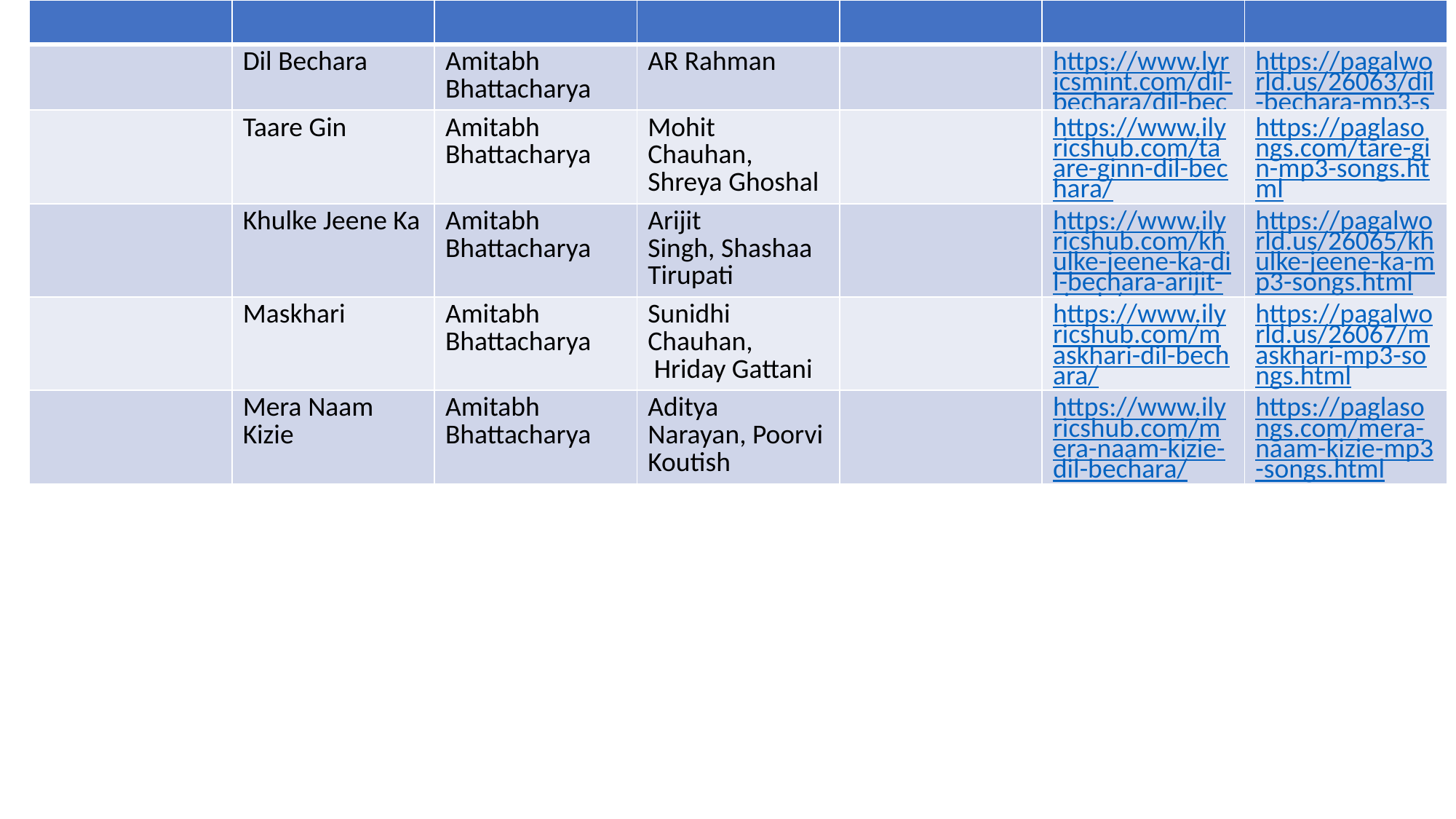

|  |  |  |  |  |  |  |
| --- | --- | --- | --- | --- | --- | --- |
|  | Dil Bechara | Amitabh Bhattacharya | AR Rahman |  | https://www.lyricsmint.com/dil-bechara/dil-bechara-title-track | https://pagalworld.us/26063/dil-bechara-mp3-songs.html |
|  | Taare Gin | Amitabh Bhattacharya | Mohit Chauhan,  Shreya Ghoshal |  | https://www.ilyricshub.com/taare-ginn-dil-bechara/ | https://paglasongs.com/tare-gin-mp3-songs.html |
|  | Khulke Jeene Ka | Amitabh Bhattacharya | Arijit Singh, Shashaa Tirupati |  | https://www.ilyricshub.com/khulke-jeene-ka-dil-bechara-arijit-singh/ | https://pagalworld.us/26065/khulke-jeene-ka-mp3-songs.html |
|  | Maskhari | Amitabh Bhattacharya | Sunidhi Chauhan,  Hriday Gattani |  | https://www.ilyricshub.com/maskhari-dil-bechara/ | https://pagalworld.us/26067/maskhari-mp3-songs.html |
|  | Mera Naam Kizie | Amitabh Bhattacharya | Aditya Narayan, Poorvi Koutish |  | https://www.ilyricshub.com/mera-naam-kizie-dil-bechara/ | https://paglasongs.com/mera-naam-kizie-mp3-songs.html |